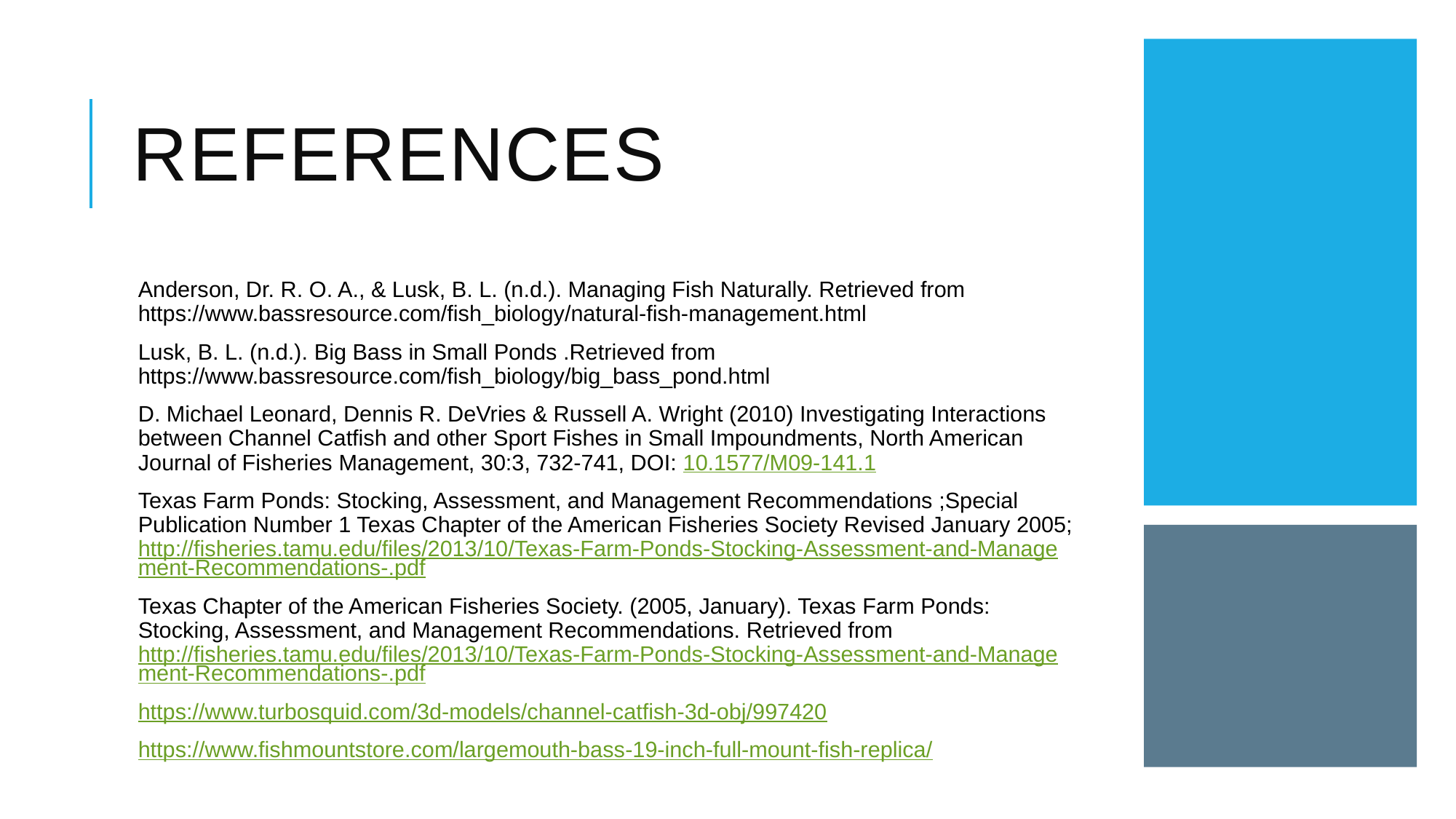

# References
Anderson, Dr. R. O. A., & Lusk, B. L. (n.d.). Managing Fish Naturally. Retrieved from https://www.bassresource.com/fish_biology/natural-fish-management.html
Lusk, B. L. (n.d.). Big Bass in Small Ponds .Retrieved from https://www.bassresource.com/fish_biology/big_bass_pond.html
D. Michael Leonard, Dennis R. DeVries & Russell A. Wright (2010) Investigating Interactions between Channel Catfish and other Sport Fishes in Small Impoundments, North American Journal of Fisheries Management, 30:3, 732-741, DOI: 10.1577/M09-141.1
Texas Farm Ponds: Stocking, Assessment, and Management Recommendations ;Special Publication Number 1 Texas Chapter of the American Fisheries Society Revised January 2005; http://fisheries.tamu.edu/files/2013/10/Texas-Farm-Ponds-Stocking-Assessment-and-Management-Recommendations-.pdf
Texas Chapter of the American Fisheries Society. (2005, January). Texas Farm Ponds: Stocking, Assessment, and Management Recommendations. Retrieved from http://fisheries.tamu.edu/files/2013/10/Texas-Farm-Ponds-Stocking-Assessment-and-Management-Recommendations-.pdf
https://www.turbosquid.com/3d-models/channel-catfish-3d-obj/997420
https://www.fishmountstore.com/largemouth-bass-19-inch-full-mount-fish-replica/